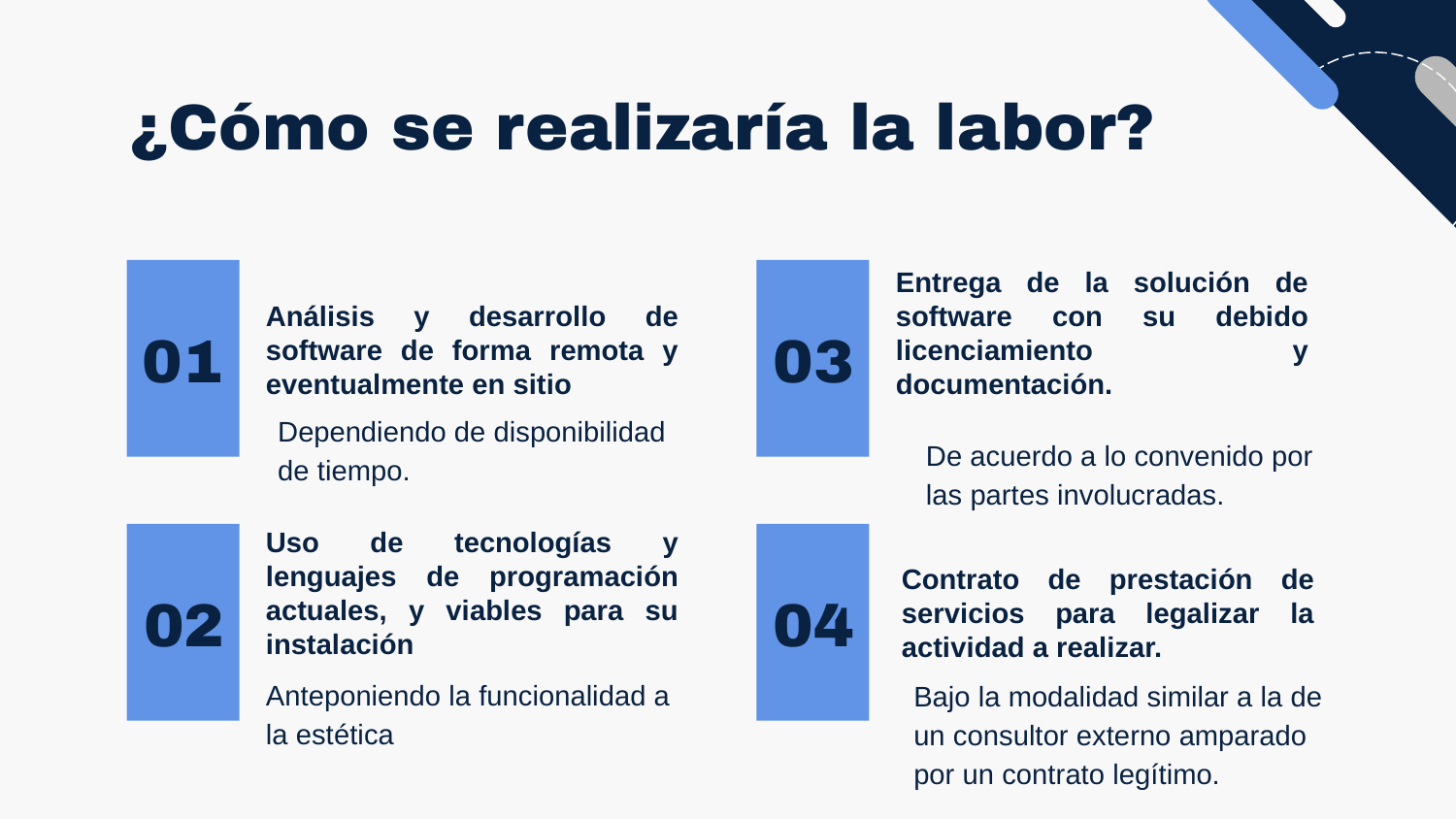

# ¿Cómo se realizaría la labor?
03
01
Análisis y desarrollo de software de forma remota y eventualmente en sitio
Entrega de la solución de software con su debido licenciamiento y documentación.
Dependiendo de disponibilidad de tiempo.
De acuerdo a lo convenido por las partes involucradas.
Uso de tecnologías y lenguajes de programación actuales, y viables para su instalación
04
Contrato de prestación de servicios para legalizar la actividad a realizar.
02
Anteponiendo la funcionalidad a la estética
Bajo la modalidad similar a la de un consultor externo amparado por un contrato legítimo.